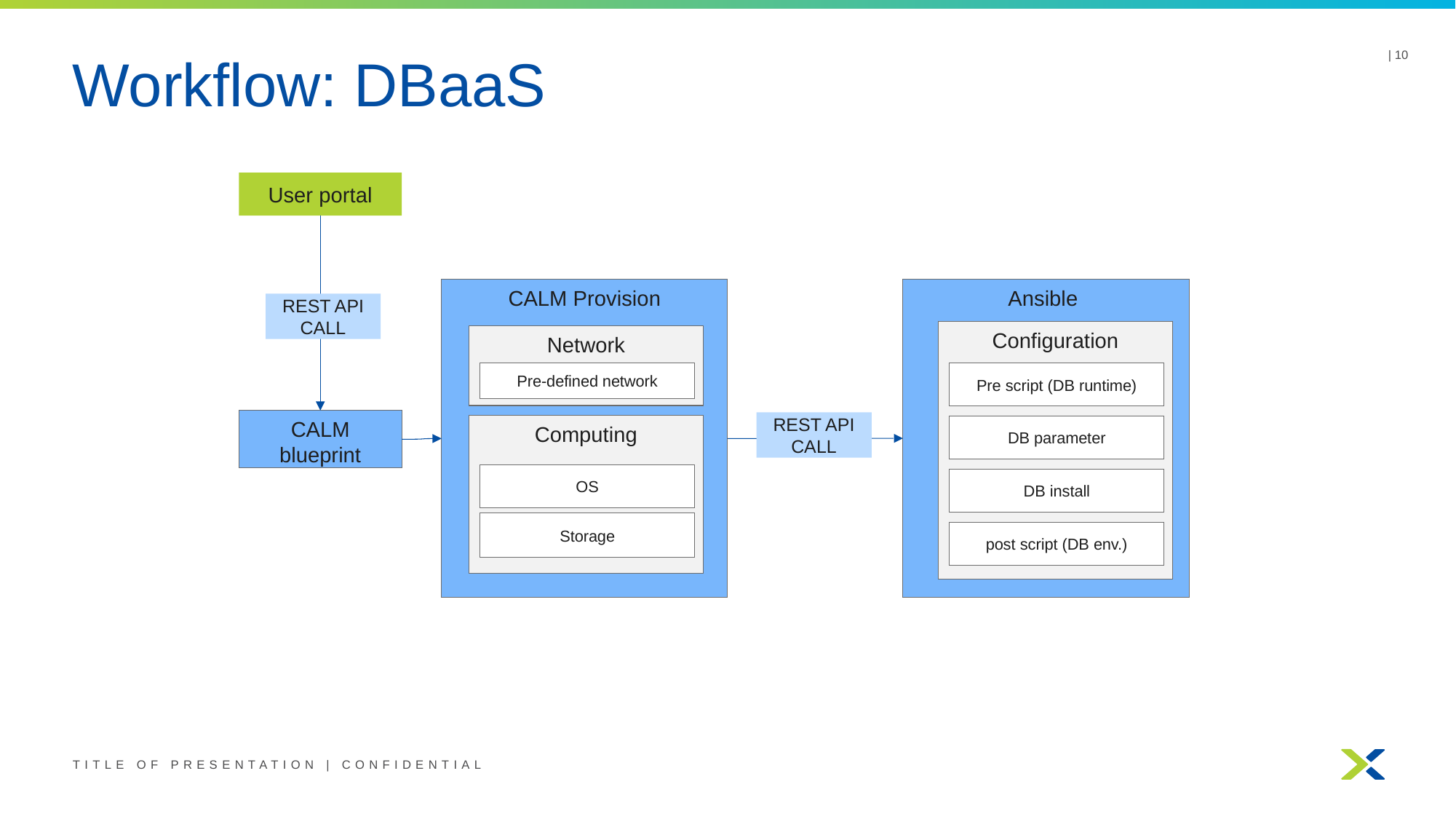

# Workflow: DBaaS
| 10
User portal
Ansible
CALM Provision
REST API CALL
Configuration
Network
Pre-defined network
Pre script (DB runtime)
CALM blueprint
REST API CALL
Computing
DB parameter
OS
DB install
Storage
post script (DB env.)
Title of Presentation | Confidential